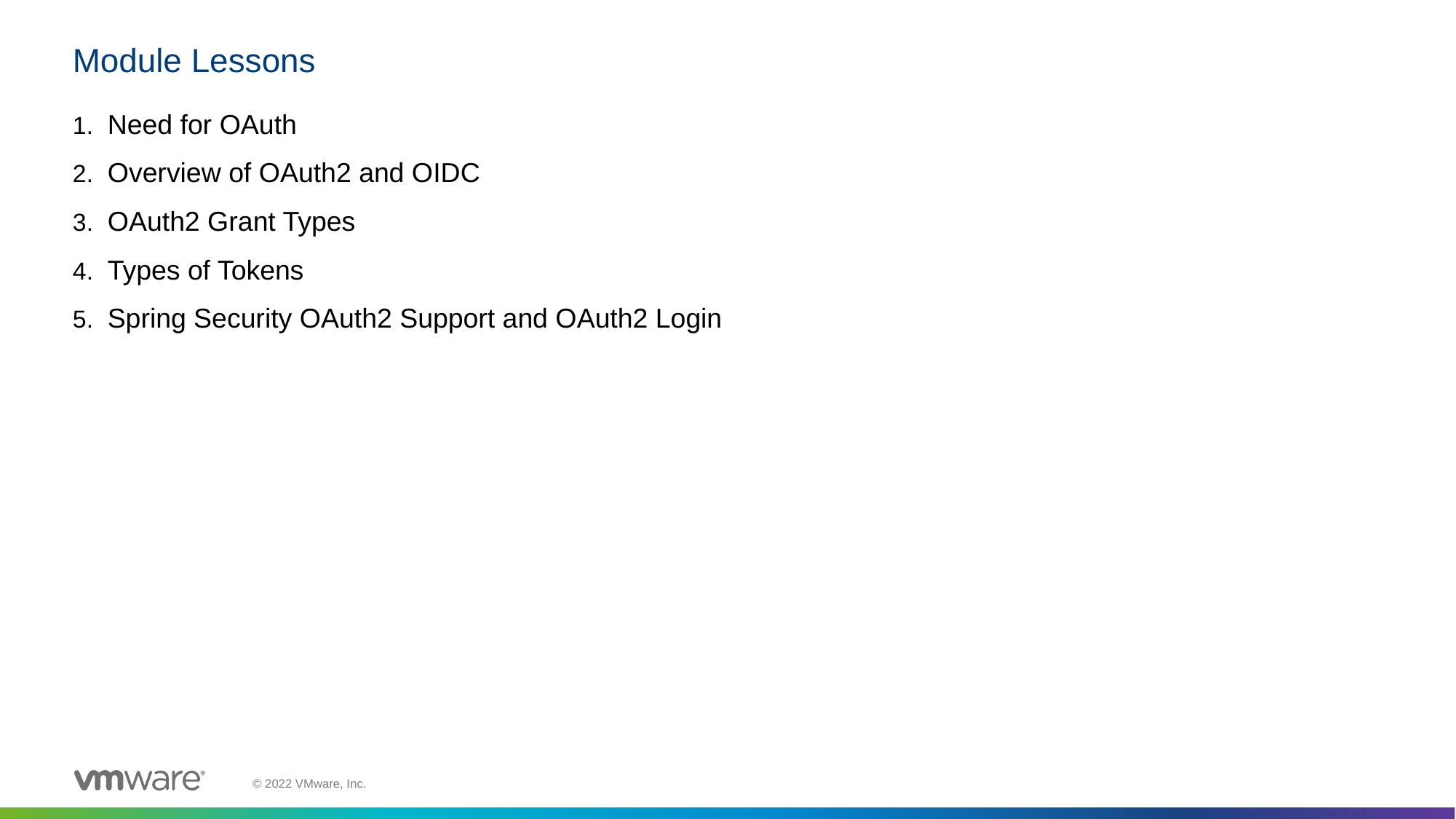

# Module Lessons
Need for OAuth
Overview of OAuth2 and OIDC
OAuth2 Grant Types
Types of Tokens
Spring Security OAuth2 Support and OAuth2 Login
VMW Course Template [Course Name]      |     2 - 3